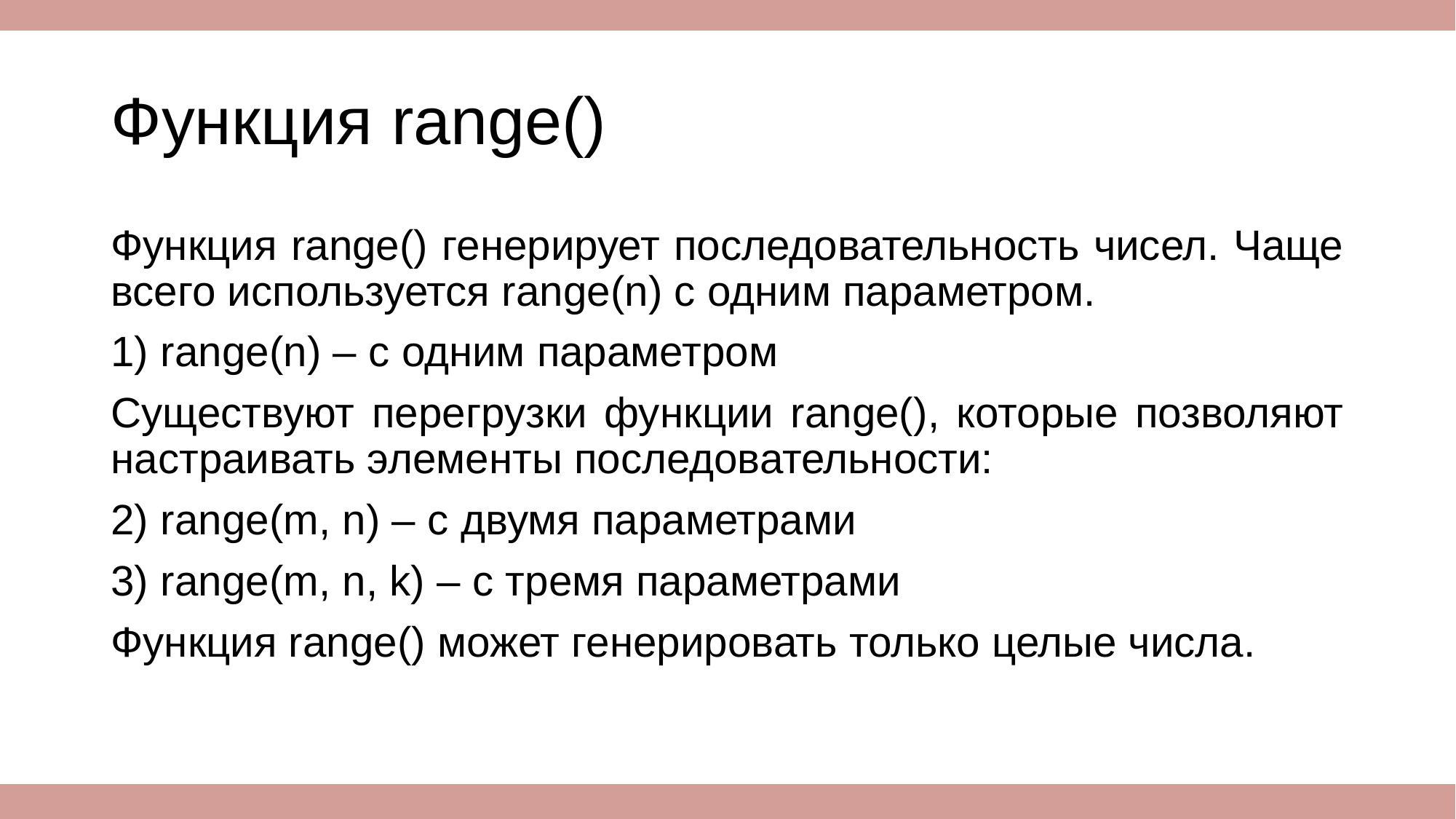

# Функция range()
Функция range() генерирует последовательность чисел. Чаще всего используется range(n) с одним параметром.
1) range(n) – с одним параметром
Существуют перегрузки функции range(), которые позволяют настраивать элементы последовательности:
2) range(m, n) – c двумя параметрами
3) range(m, n, k) – с тремя параметрами
Функция range() может генерировать только целые числа.